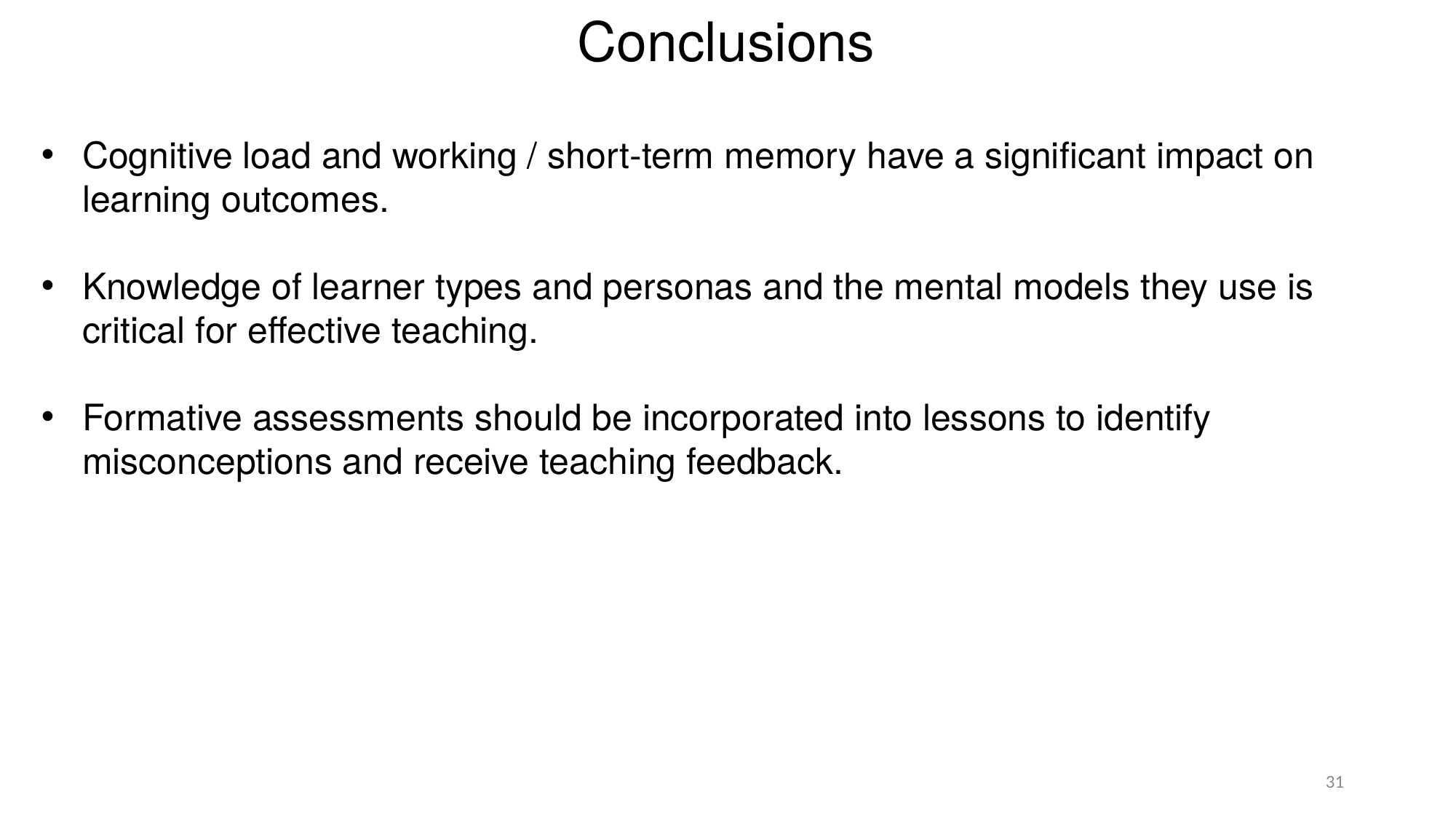

# Conclusions
Cognitive load and working / short-term memory have a significant impact on learning outcomes.

Knowledge of learner types and personas and the mental models they use is critical for effective teaching.

Formative assessments should be incorporated into lessons to identify misconceptions and receive teaching feedback.
31